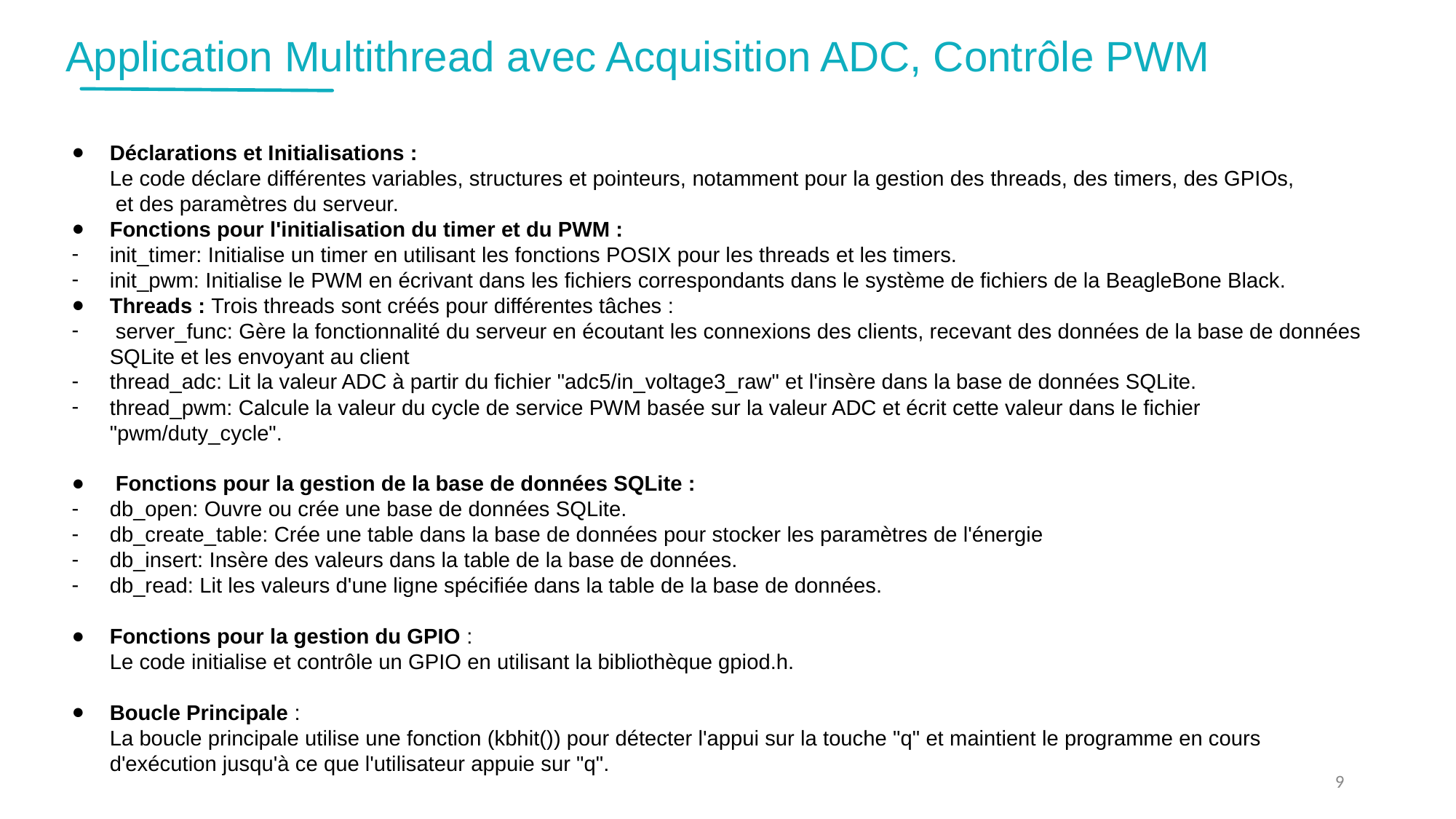

Application Multithread avec Acquisition ADC, Contrôle PWM
Déclarations et Initialisations :
Le code déclare différentes variables, structures et pointeurs, notamment pour la gestion des threads, des timers, des GPIOs,
 et des paramètres du serveur.
Fonctions pour l'initialisation du timer et du PWM :
init_timer: Initialise un timer en utilisant les fonctions POSIX pour les threads et les timers.
init_pwm: Initialise le PWM en écrivant dans les fichiers correspondants dans le système de fichiers de la BeagleBone Black.
Threads : Trois threads sont créés pour différentes tâches :
 server_func: Gère la fonctionnalité du serveur en écoutant les connexions des clients, recevant des données de la base de données SQLite et les envoyant au client
thread_adc: Lit la valeur ADC à partir du fichier "adc5/in_voltage3_raw" et l'insère dans la base de données SQLite.
thread_pwm: Calcule la valeur du cycle de service PWM basée sur la valeur ADC et écrit cette valeur dans le fichier "pwm/duty_cycle".

 Fonctions pour la gestion de la base de données SQLite :
db_open: Ouvre ou crée une base de données SQLite.
db_create_table: Crée une table dans la base de données pour stocker les paramètres de l'énergie
db_insert: Insère des valeurs dans la table de la base de données.
db_read: Lit les valeurs d'une ligne spécifiée dans la table de la base de données.

Fonctions pour la gestion du GPIO :
Le code initialise et contrôle un GPIO en utilisant la bibliothèque gpiod.h.

Boucle Principale :
La boucle principale utilise une fonction (kbhit()) pour détecter l'appui sur la touche "q" et maintient le programme en cours d'exécution jusqu'à ce que l'utilisateur appuie sur "q".
9